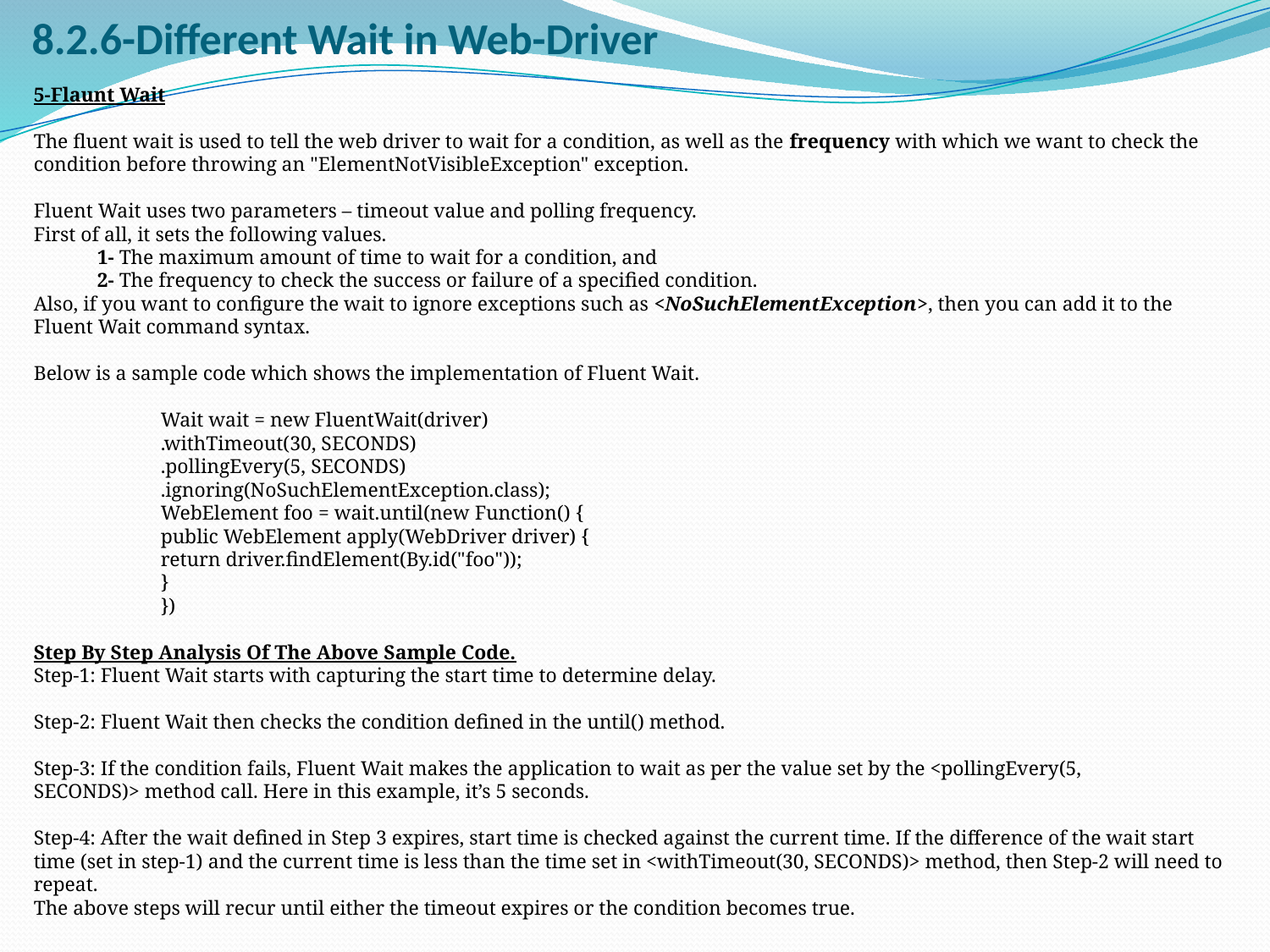

# 8.2.6-Different Wait in Web-Driver

5-Flaunt Wait

The fluent wait is used to tell the web driver to wait for a condition, as well as the frequency with which we want to check the condition before throwing an "ElementNotVisibleException" exception.

Fluent Wait uses two parameters – timeout value and polling frequency.
First of all, it sets the following values.
1- The maximum amount of time to wait for a condition, and
2- The frequency to check the success or failure of a specified condition.
Also, if you want to configure the wait to ignore exceptions such as <NoSuchElementException>, then you can add it to the Fluent Wait command syntax.

Below is a sample code which shows the implementation of Fluent Wait.

Wait wait = new FluentWait(driver)
.withTimeout(30, SECONDS)
.pollingEvery(5, SECONDS)
.ignoring(NoSuchElementException.class);
WebElement foo = wait.until(new Function() {
public WebElement apply(WebDriver driver) {
return driver.findElement(By.id("foo"));
}
})

Step By Step Analysis Of The Above Sample Code.
Step-1: Fluent Wait starts with capturing the start time to determine delay.

Step-2: Fluent Wait then checks the condition defined in the until() method.

Step-3: If the condition fails, Fluent Wait makes the application to wait as per the value set by the <pollingEvery(5, SECONDS)> method call. Here in this example, it’s 5 seconds.

Step-4: After the wait defined in Step 3 expires, start time is checked against the current time. If the difference of the wait start time (set in step-1) and the current time is less than the time set in <withTimeout(30, SECONDS)> method, then Step-2 will need to repeat.
The above steps will recur until either the timeout expires or the condition becomes true.